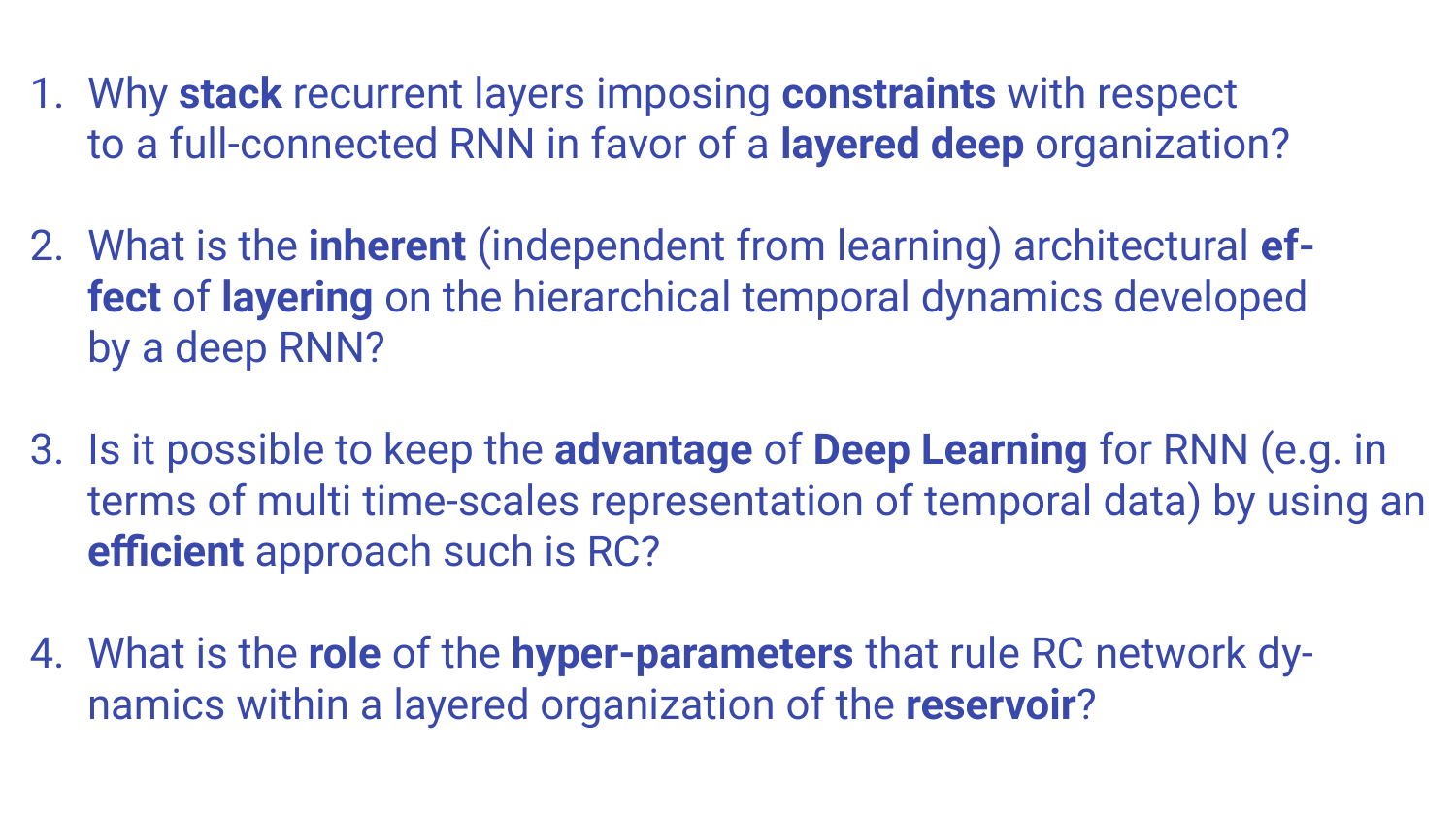

Why stack recurrent layers imposing constraints with respect
to a full-connected RNN in favor of a layered deep organization?

What is the inherent (independent from learning) architectural ef-
fect of layering on the hierarchical temporal dynamics developed
by a deep RNN?

Is it possible to keep the advantage of Deep Learning for RNN (e.g. in terms of multi time-scales representation of temporal data) by using an efficient approach such is RC?

What is the role of the hyper-parameters that rule RC network dy-
namics within a layered organization of the reservoir?